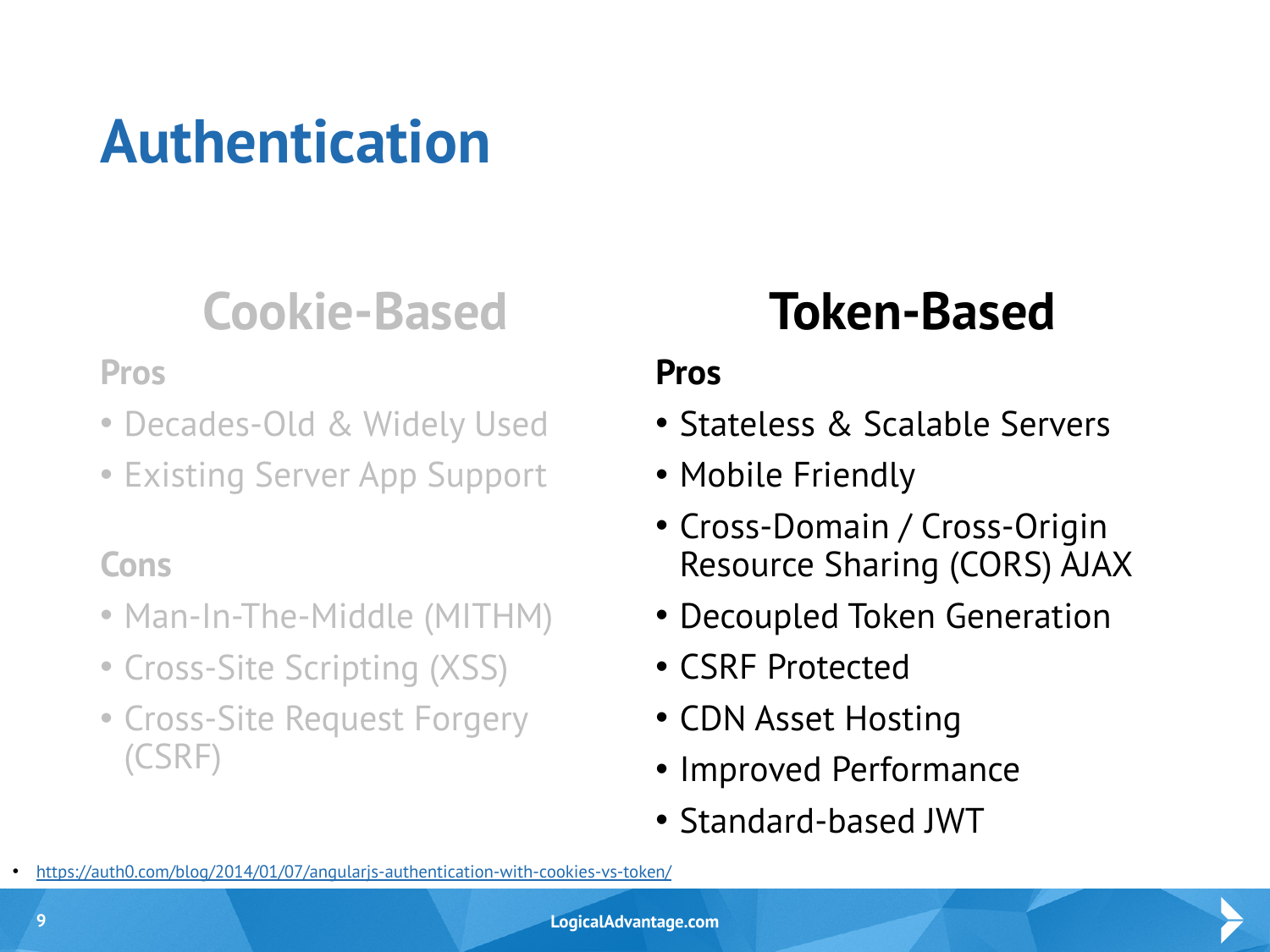

# Authentication
Cookie-Based
Token-Based
Pros
Decades-Old & Widely Used
Existing Server App Support
Cons
Man-In-The-Middle (MITHM)
Cross-Site Scripting (XSS)
Cross-Site Request Forgery (CSRF)
Pros
Stateless & Scalable Servers
Mobile Friendly
Cross-Domain / Cross-Origin Resource Sharing (CORS) AJAX
Decoupled Token Generation
CSRF Protected
CDN Asset Hosting
Improved Performance
Standard-based JWT
https://auth0.com/blog/2014/01/07/angularjs-authentication-with-cookies-vs-token/
9
LogicalAdvantage.com